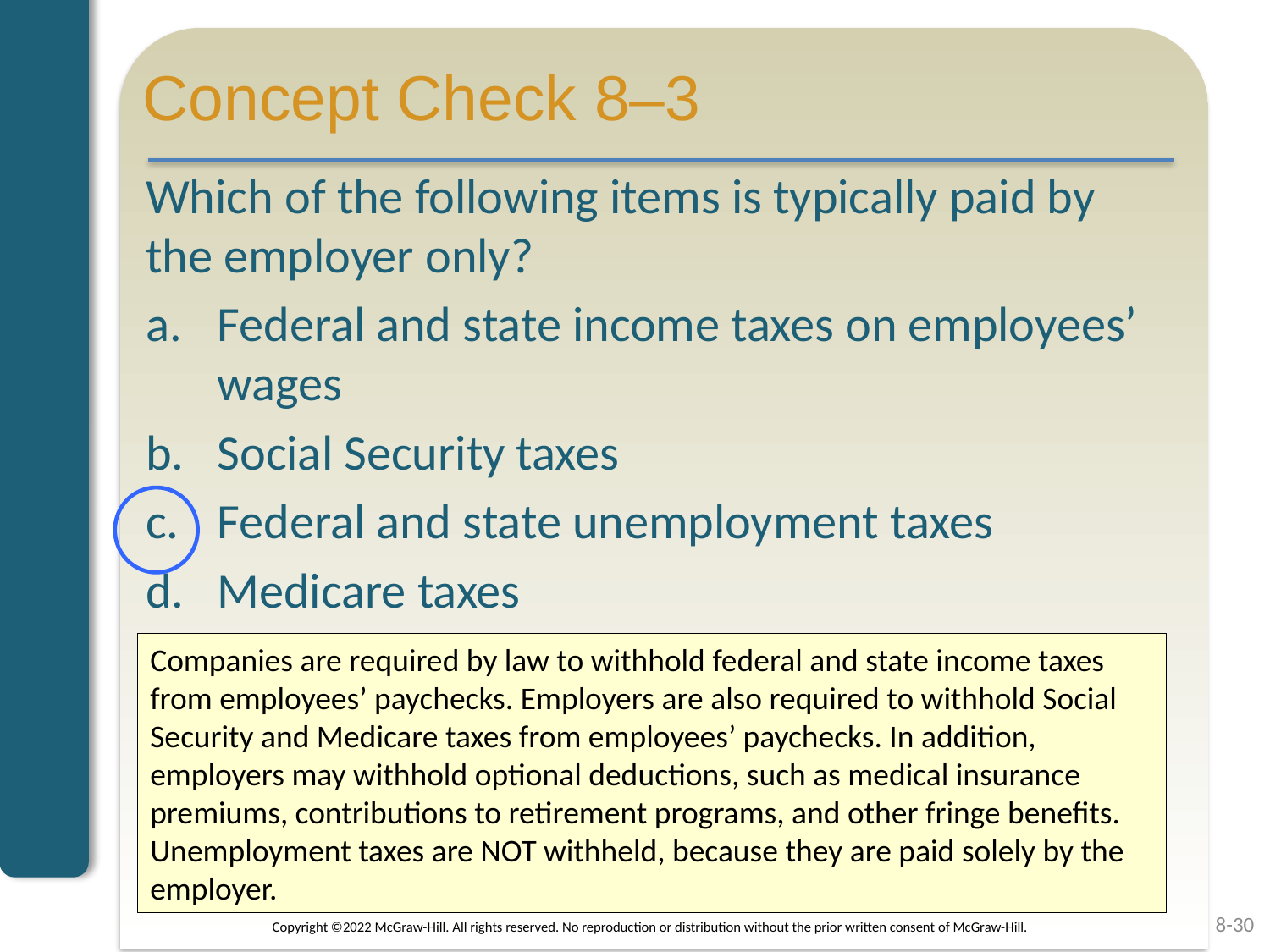

# Concept Check 8–3
Which of the following items is typically paid by the employer only?
Federal and state income taxes on employees’ wages
Social Security taxes
Federal and state unemployment taxes
Medicare taxes

Companies are required by law to withhold federal and state income taxes from employees’ paychecks. Employers are also required to withhold Social Security and Medicare taxes from employees’ paychecks. In addition, employers may withhold optional deductions, such as medical insurance premiums, contributions to retirement programs, and other fringe benefits. Unemployment taxes are NOT withheld, because they are paid solely by the employer.
8-30
Copyright ©2022 McGraw-Hill. All rights reserved. No reproduction or distribution without the prior written consent of McGraw-Hill.